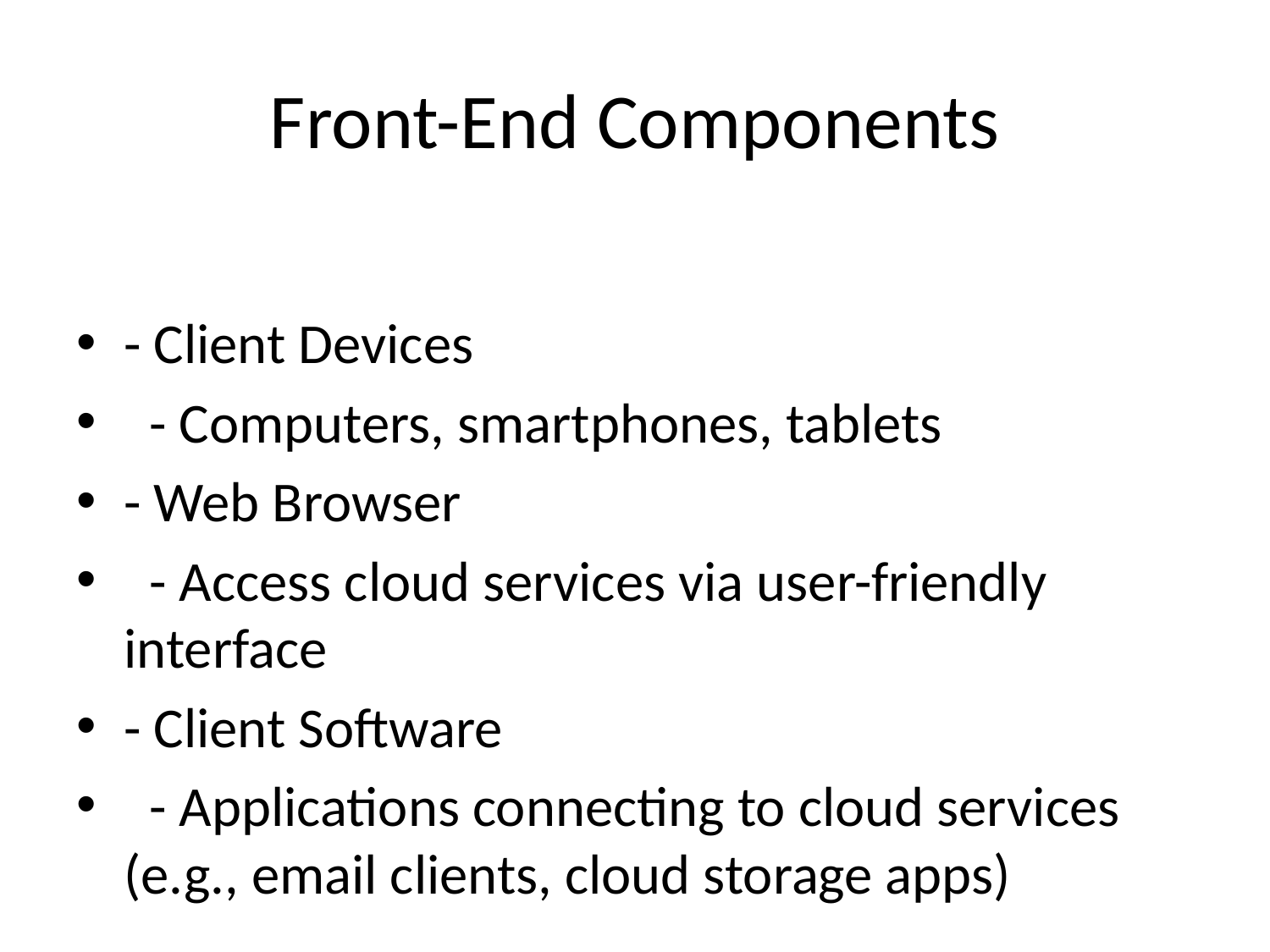

# Front-End Components

- Client Devices
  - Computers, smartphones, tablets
- Web Browser
  - Access cloud services via user-friendly interface
- Client Software
  - Applications connecting to cloud services (e.g., email clients, cloud storage apps)